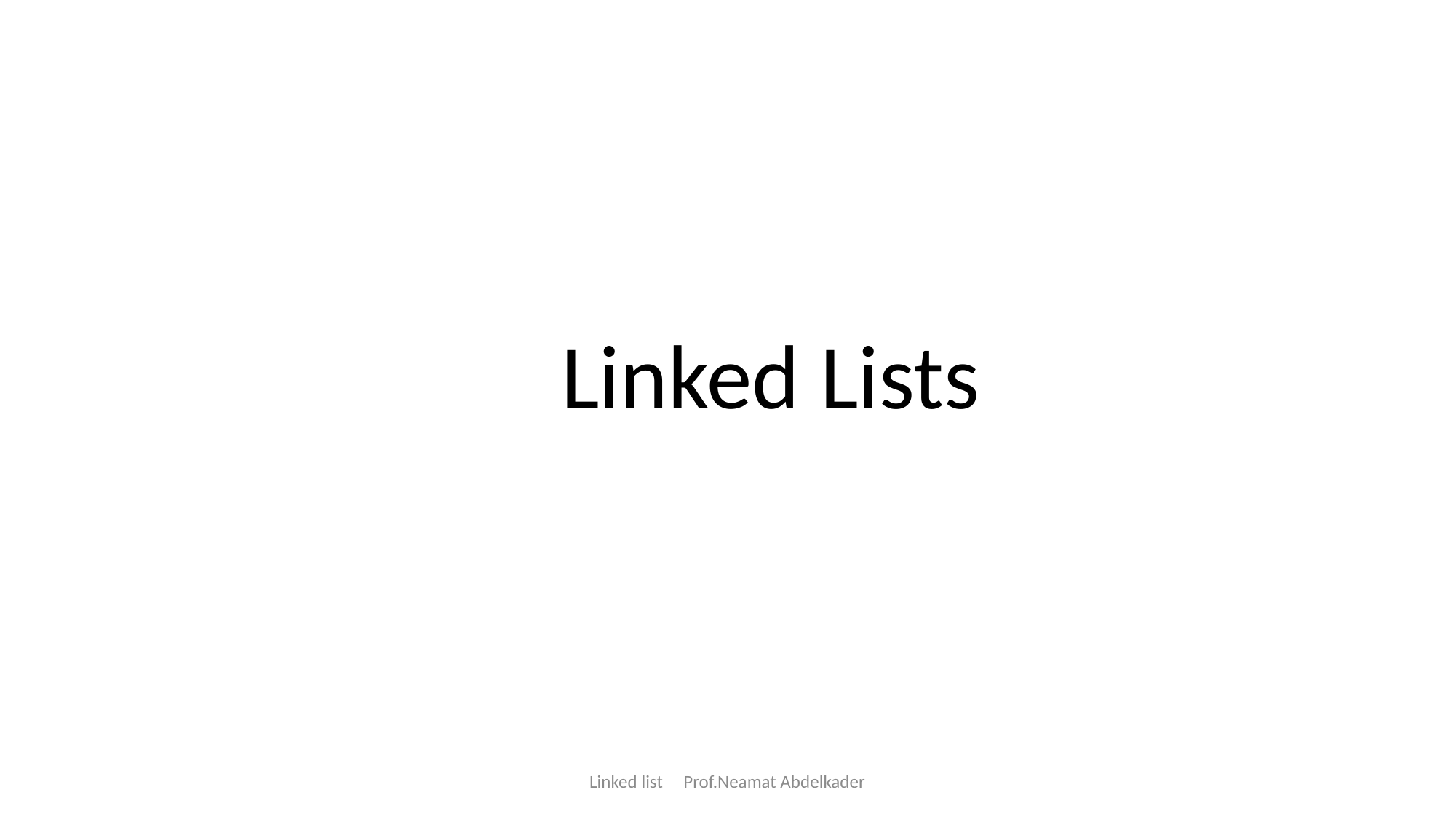

# Linked Lists
Linked list     Prof.Neamat Abdelkader
1